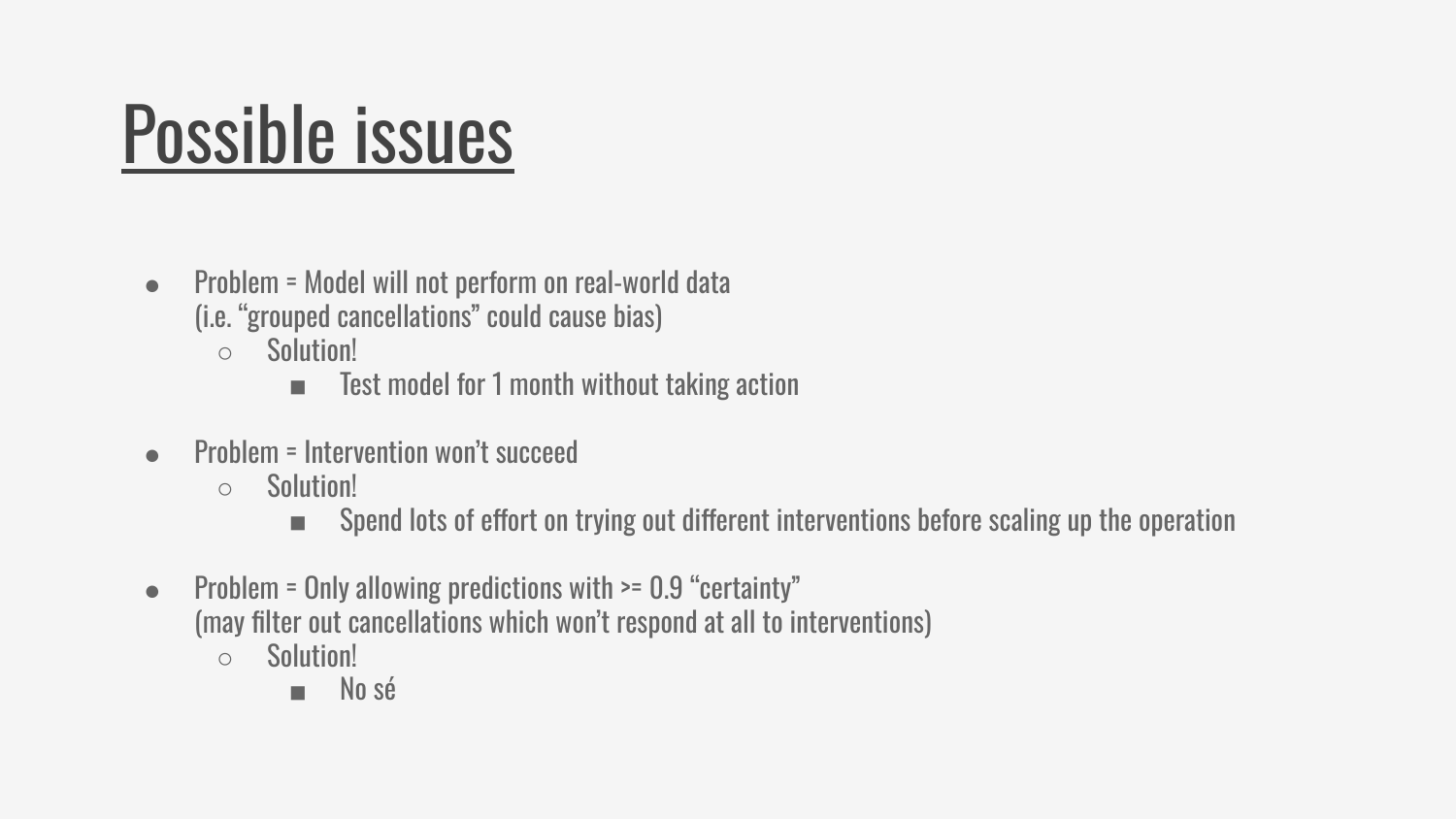

# Possible issues

Problem = Model will not perform on real-world data
(i.e. “grouped cancellations” could cause bias)
Solution!
Test model for 1 month without taking action

Problem = Intervention won’t succeed
Solution!
Spend lots of effort on trying out different interventions before scaling up the operation

Problem = Only allowing predictions with >= 0.9 “certainty”
(may filter out cancellations which won’t respond at all to interventions)
Solution!
No sé